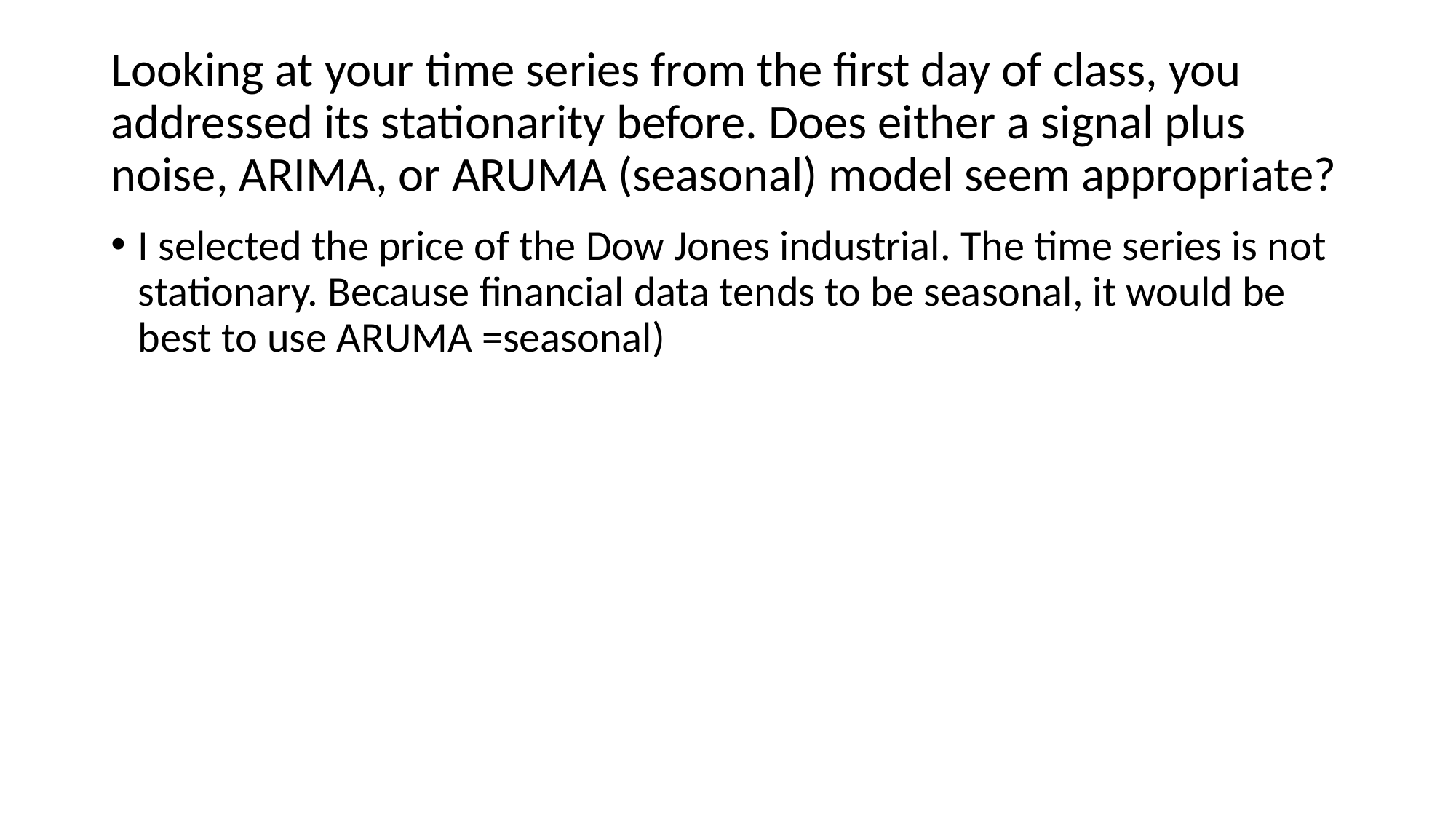

# Looking at your time series from the first day of class, you addressed its stationarity before. Does either a signal plus noise, ARIMA, or ARUMA (seasonal) model seem appropriate?
I selected the price of the Dow Jones industrial. The time series is not stationary. Because financial data tends to be seasonal, it would be best to use ARUMA =seasonal)